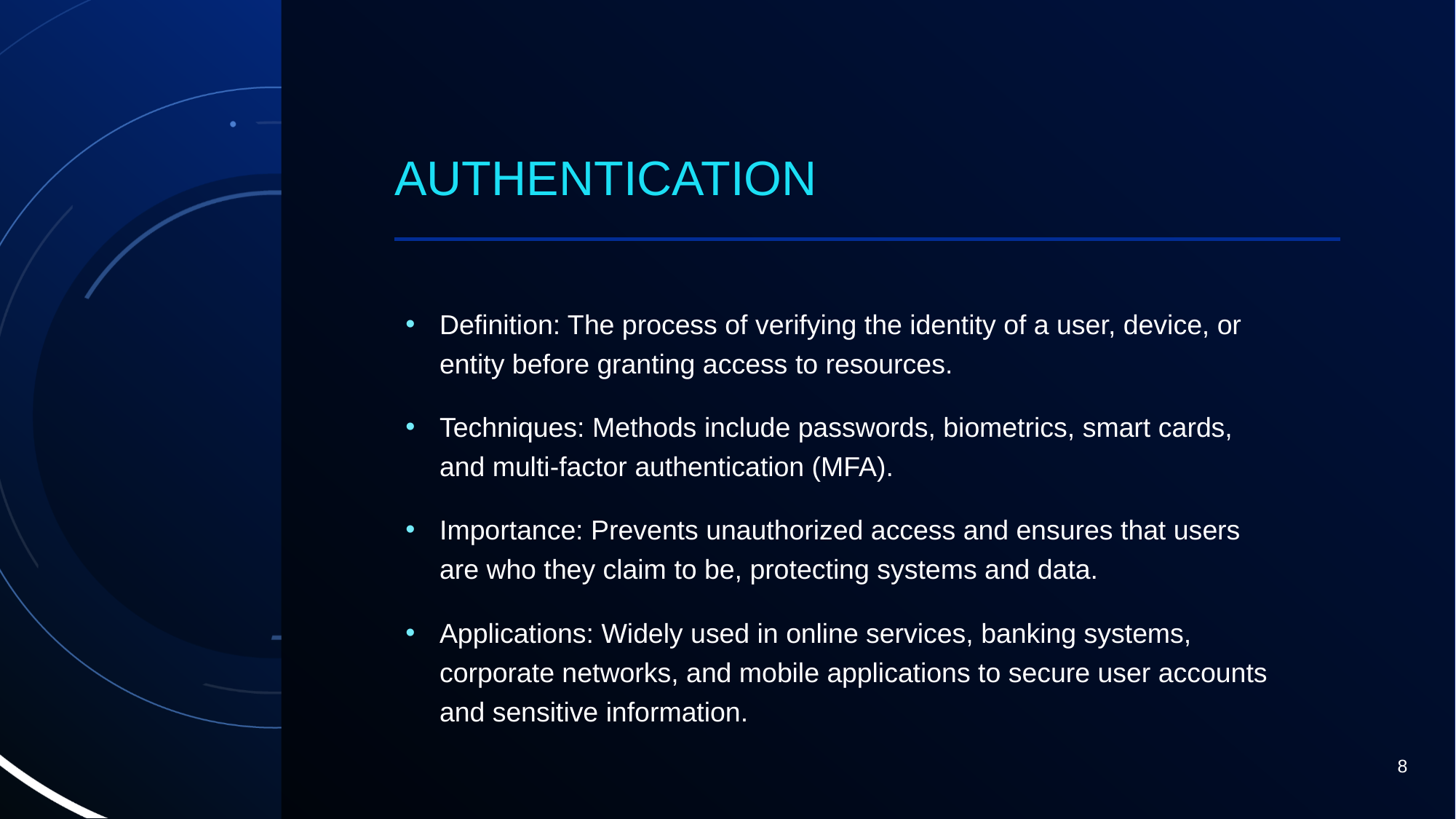

# Authentication
Definition: The process of verifying the identity of a user, device, or entity before granting access to resources.
Techniques: Methods include passwords, biometrics, smart cards, and multi-factor authentication (MFA).
Importance: Prevents unauthorized access and ensures that users are who they claim to be, protecting systems and data.
Applications: Widely used in online services, banking systems, corporate networks, and mobile applications to secure user accounts and sensitive information.
8